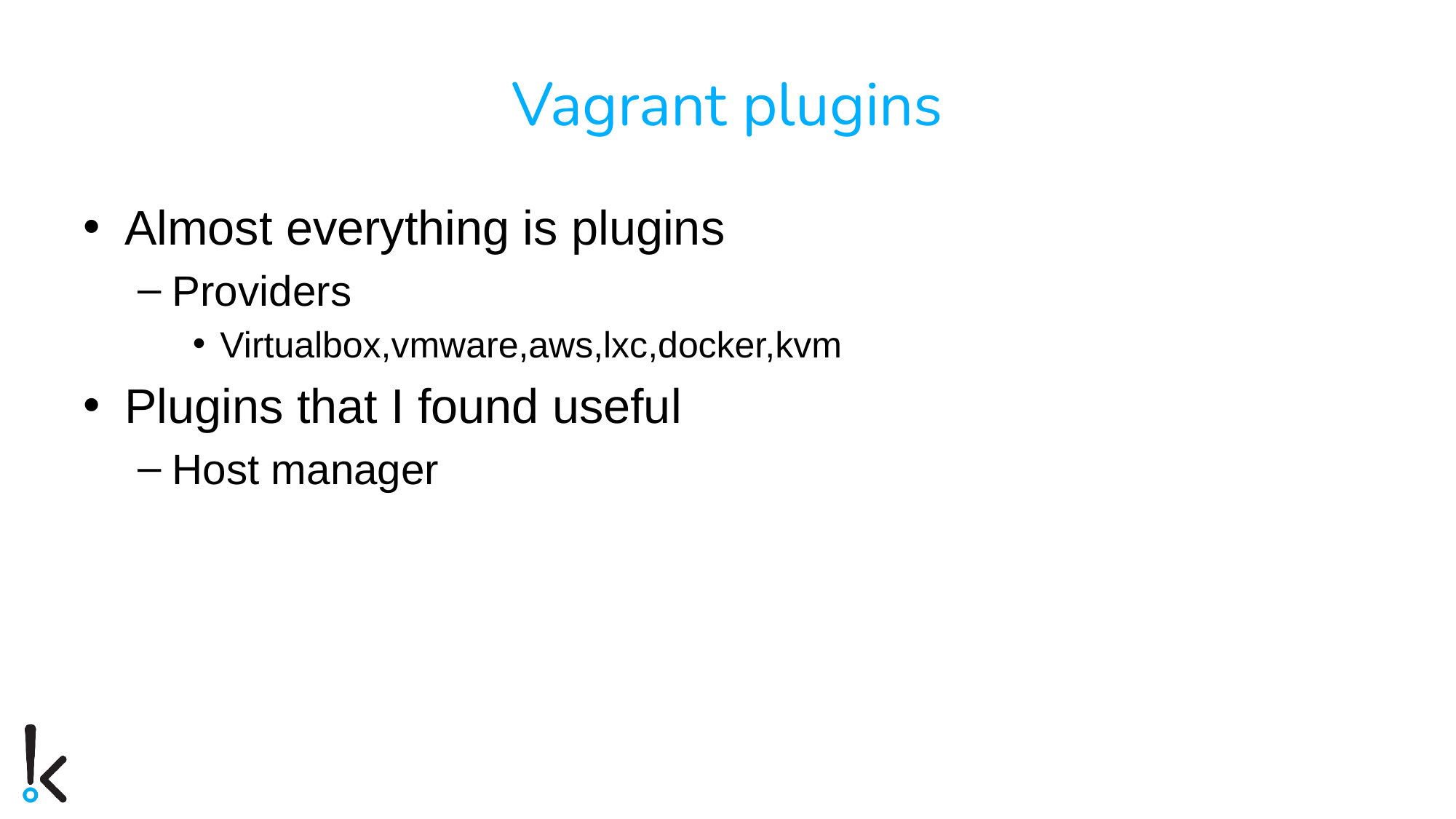

# Vagrant plugins
Almost everything is plugins
Providers
Virtualbox,vmware,aws,lxc,docker,kvm
Plugins that I found useful
Host manager